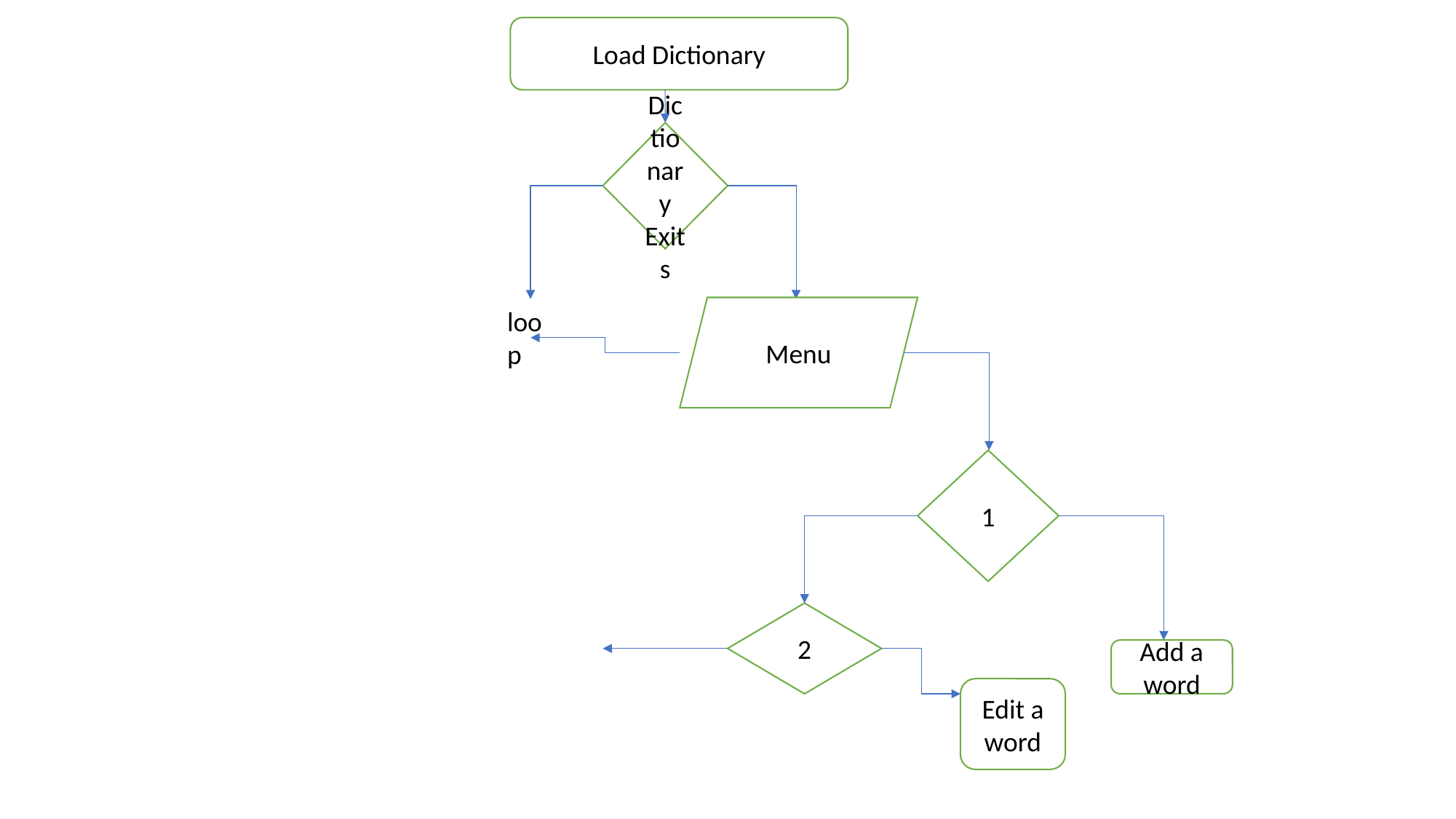

Load Dictionary
Dictionary Exits
Menu
loop
1
2
Add a word
Edit a word